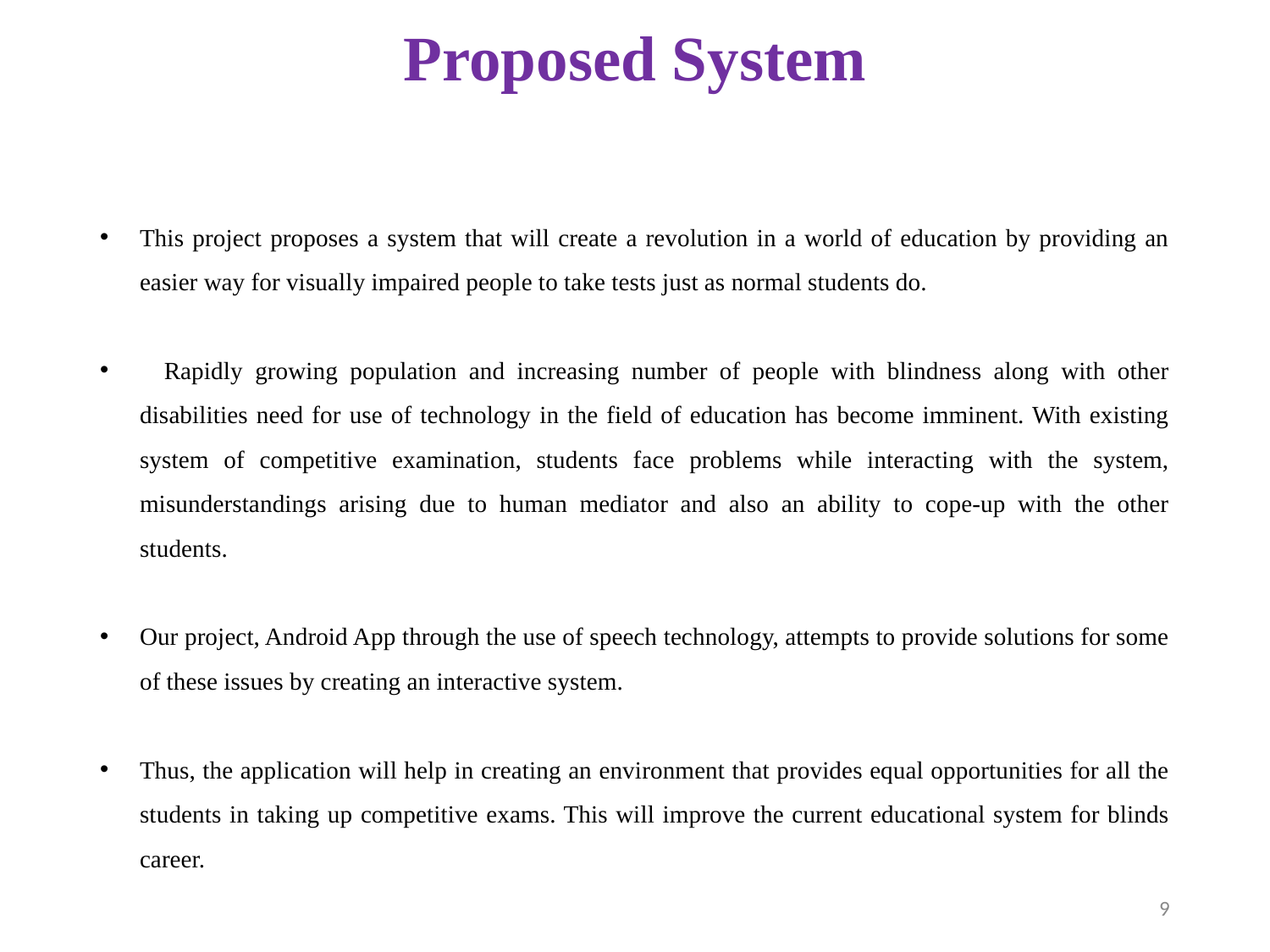

# Proposed System
This project proposes a system that will create a revolution in a world of education by providing an easier way for visually impaired people to take tests just as normal students do.

  Rapidly growing population and increasing number of people with blindness along with other disabilities need for use of technology in the field of education has become imminent. With existing system of competitive examination, students face problems while interacting with the system, misunderstandings arising due to human mediator and also an ability to cope-up with the other students.

Our project, Android App through the use of speech technology, attempts to provide solutions for some of these issues by creating an interactive system.

Thus, the application will help in creating an environment that provides equal opportunities for all the students in taking up competitive exams. This will improve the current educational system for blinds career.
9